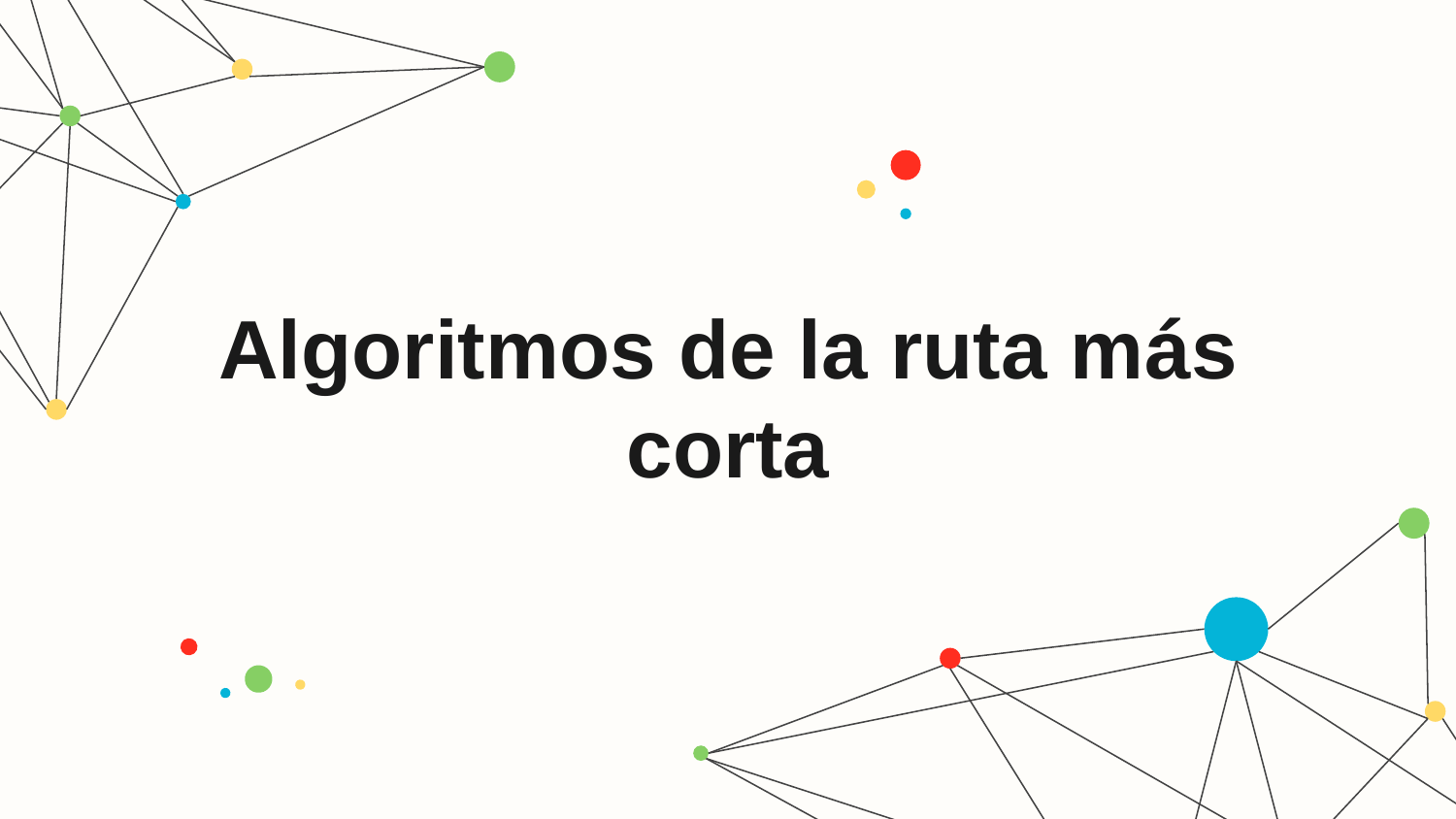

# Algoritmos de la ruta más corta